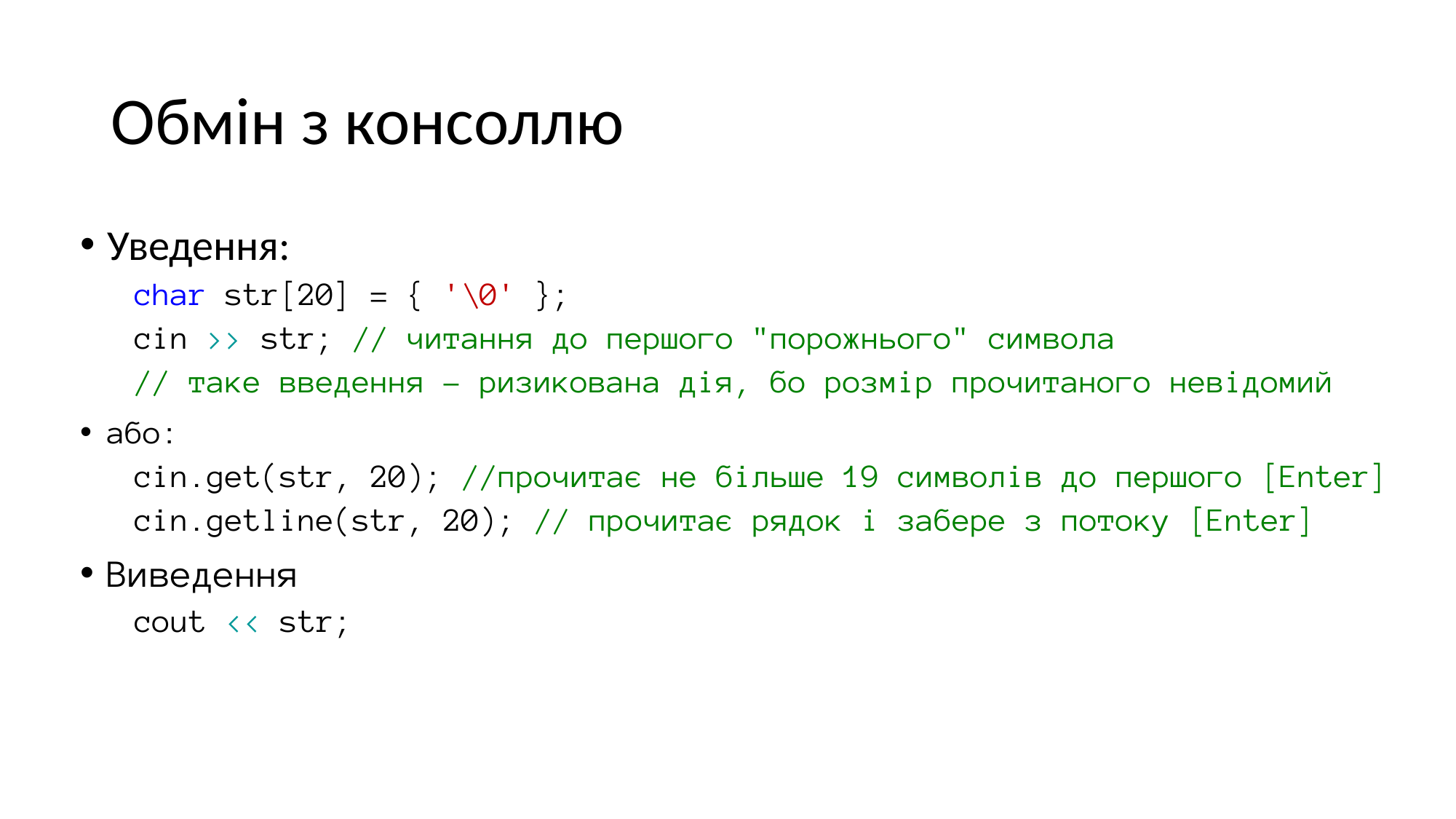

# Обмін з консоллю
Уведення:
char str[20] = { '\0' };
cin >> str; // читання до першого "порожнього" символа
// таке введення - ризикована дія, бо розмір прочитаного невідомий
або:
cin.get(str, 20); //прочитає не більше 19 символів до першого [Enter]
cin.getline(str, 20); // прочитає рядок і забере з потоку [Enter]
Виведення
cout << str;